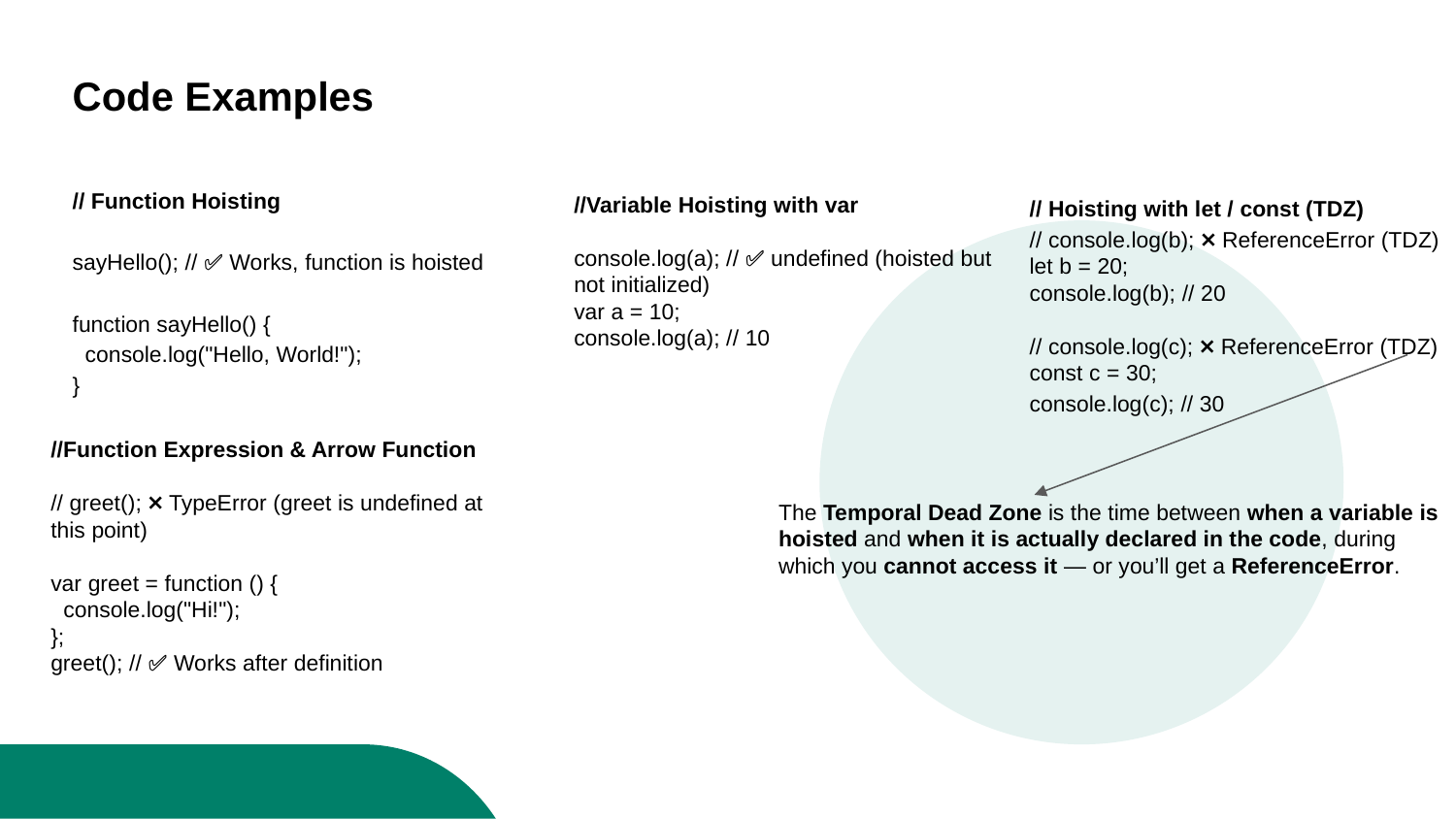

# Code Examples
// Function Hoisting

sayHello(); // ✅ Works, function is hoisted

function sayHello() {
  console.log("Hello, World!");
}

//Variable Hoisting with var

console.log(a); // ✅ undefined (hoisted but not initialized)
var a = 10;
console.log(a); // 10

// Hoisting with let / const (TDZ)
// console.log(b); ❌ ReferenceError (TDZ)
let b = 20;
console.log(b); // 20

// console.log(c); ❌ ReferenceError (TDZ)
const c = 30;
console.log(c); // 30
//Function Expression & Arrow Function

// greet(); ❌ TypeError (greet is undefined at this point)

var greet = function () {
  console.log("Hi!");
};
greet(); // ✅ Works after definition

The Temporal Dead Zone is the time between when a variable is hoisted and when it is actually declared in the code, during which you cannot access it — or you’ll get a ReferenceError.